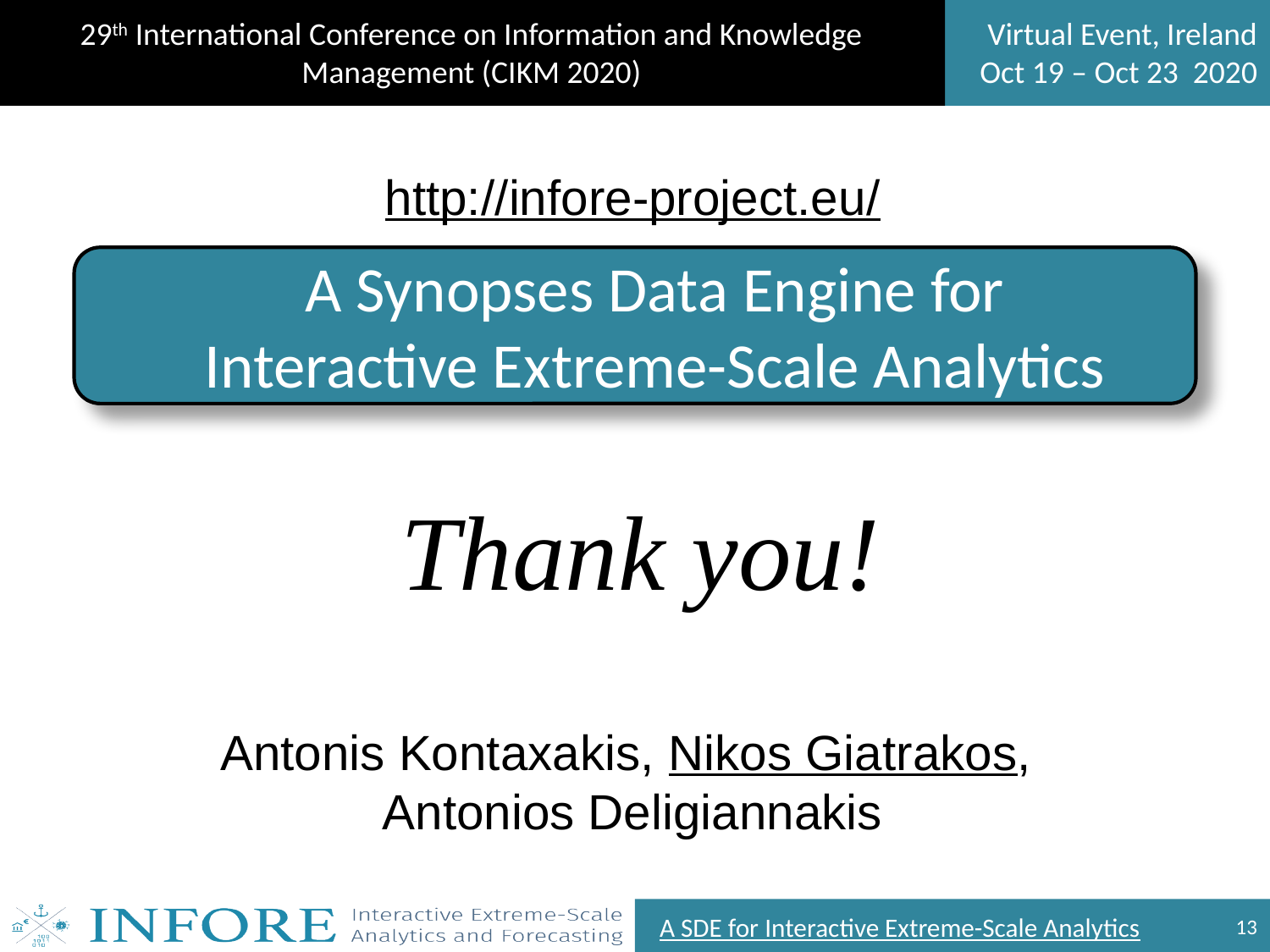

29th International Conference on Information and Knowledge Management (CIKM 2020)
Virtual Event, Ireland
Oct 19 – Oct 23  2020
http://infore-project.eu/
A Synopses Data Engine for
Interactive Extreme-Scale Analytics

Thank you!
Antonis Kontaxakis, Nikos Giatrakos,
Antonios Deligiannakis

A SDE for Interactive Extreme-Scale Analytics
13